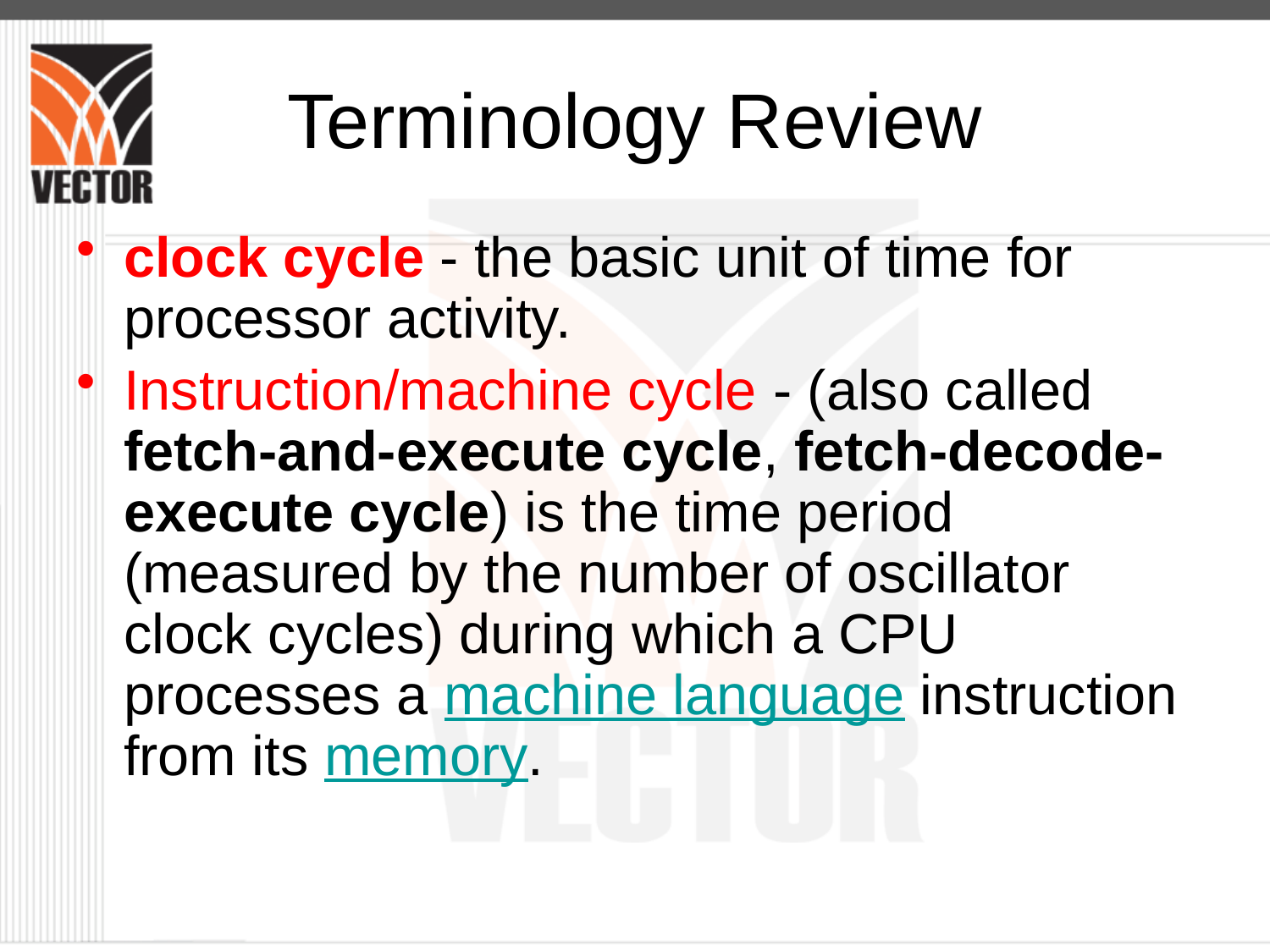

# Terminology Review
clock cycle - the basic unit of time for processor activity.
Instruction/machine cycle - (also called fetch-and-execute cycle, fetch-decode-execute cycle) is the time period (measured by the number of oscillator clock cycles) during which a CPU processes a machine language instruction from its memory.